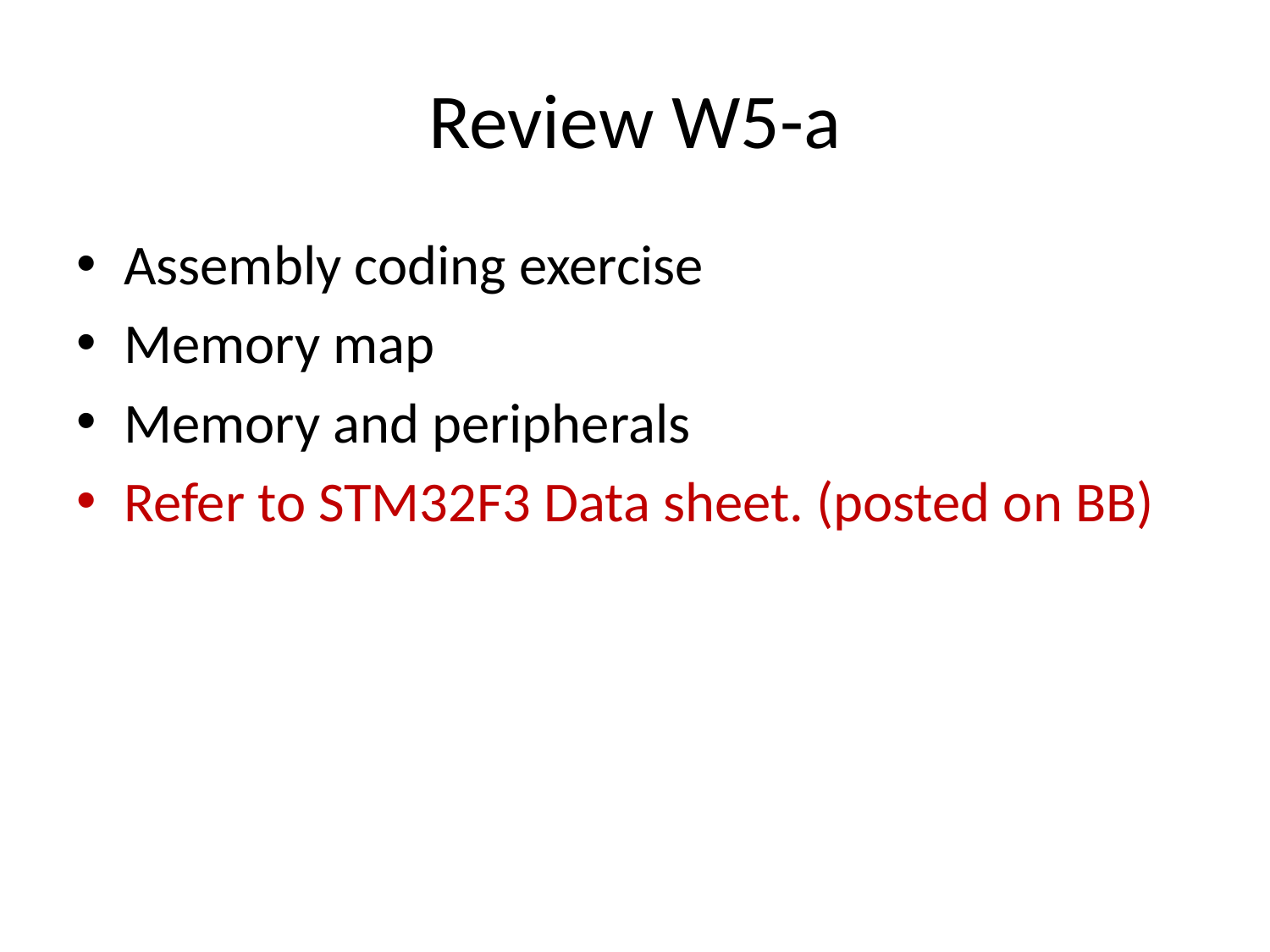

# Review W5-a
Assembly coding exercise
Memory map
Memory and peripherals
Refer to STM32F3 Data sheet. (posted on BB)